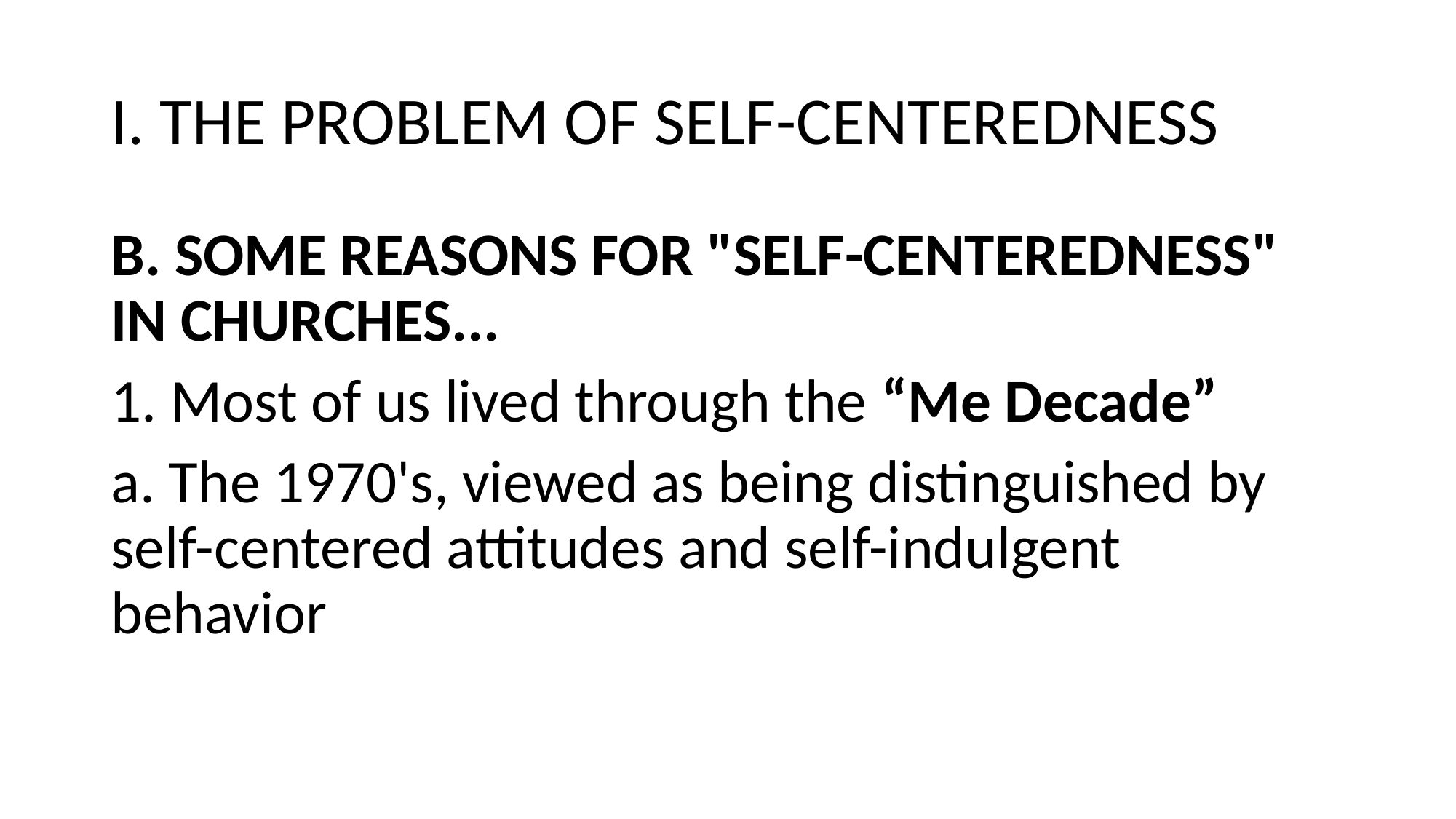

# I. THE PROBLEM OF SELF-CENTEREDNESS
B. SOME REASONS FOR "SELF-CENTEREDNESS" IN CHURCHES...
1. Most of us lived through the “Me Decade”
a. The 1970's, viewed as being distinguished by self-centered attitudes and self-indulgent behavior